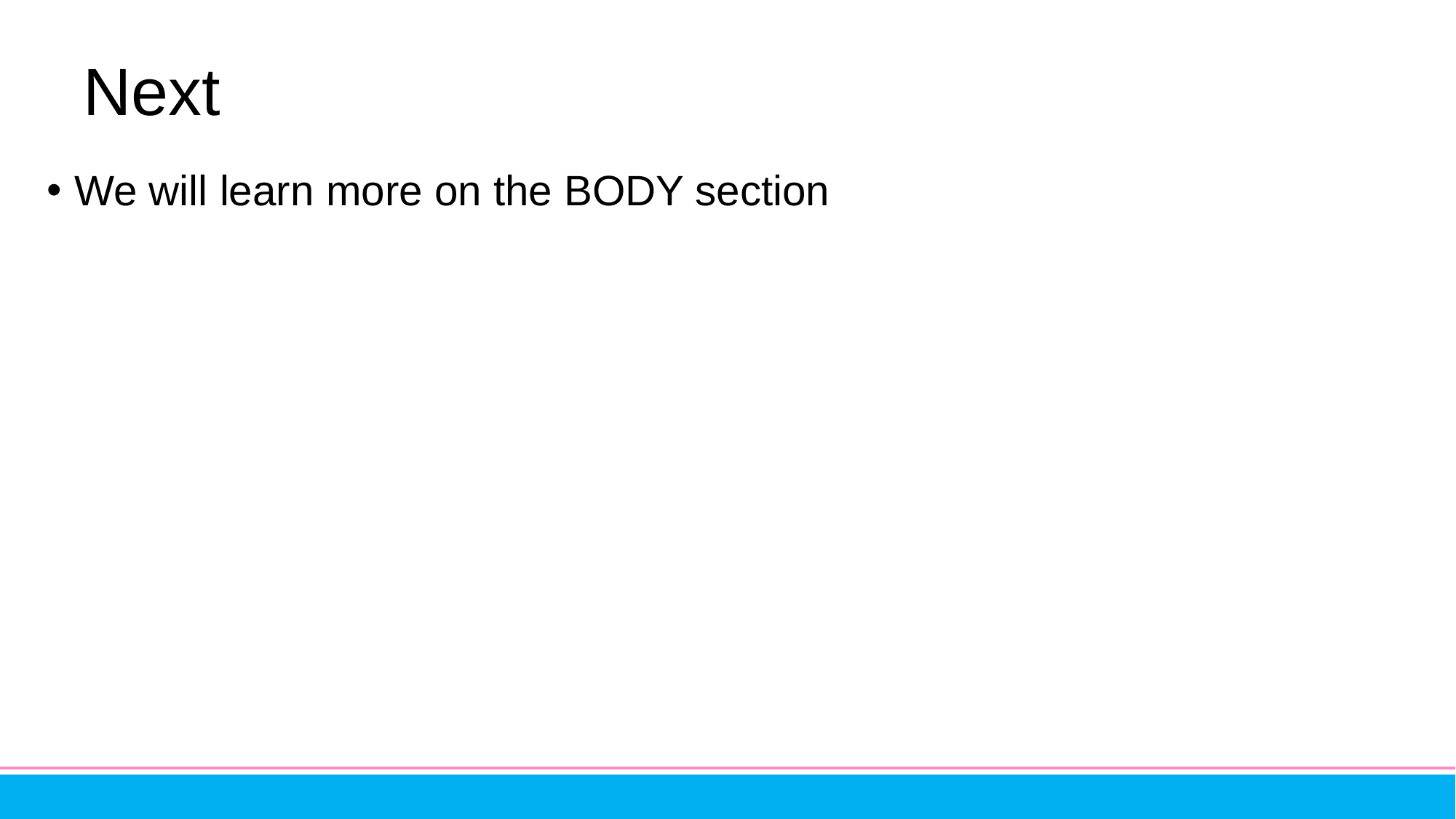

# Next
We will learn more on the BODY section